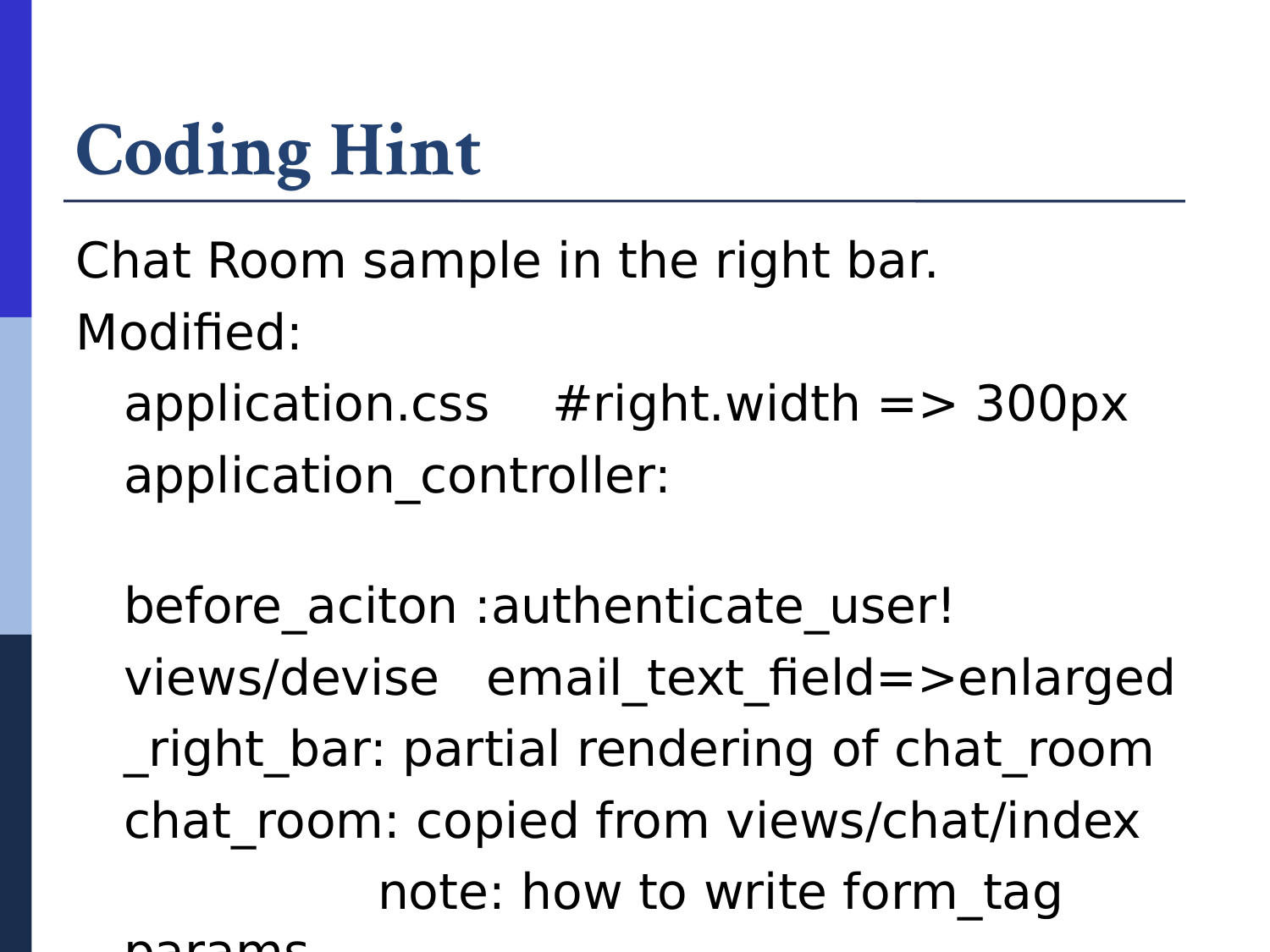

# Coding Hint
Chat Room sample in the right bar.
Modified:
	application.css    #right.width => 300px
	application_controller:
			before_aciton :authenticate_user!
	views/devise   email_text_field=>enlarged
	_right_bar: partial rendering of chat_room
	chat_room: copied from views/chat/index
			note: how to write form_tag params